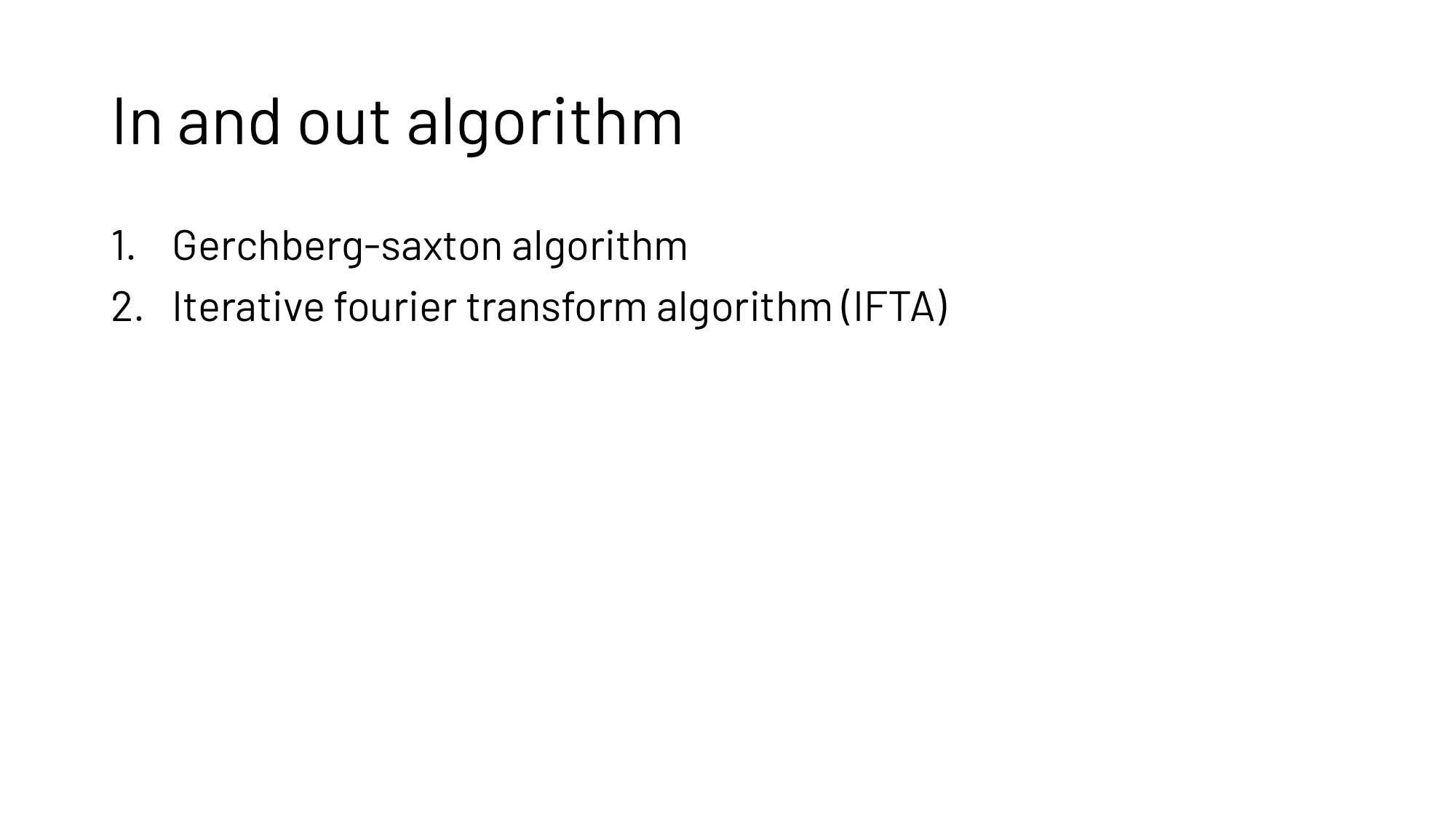

# In and out algorithm
Gerchberg-saxton algorithm
Iterative fourier transform algorithm (IFTA)